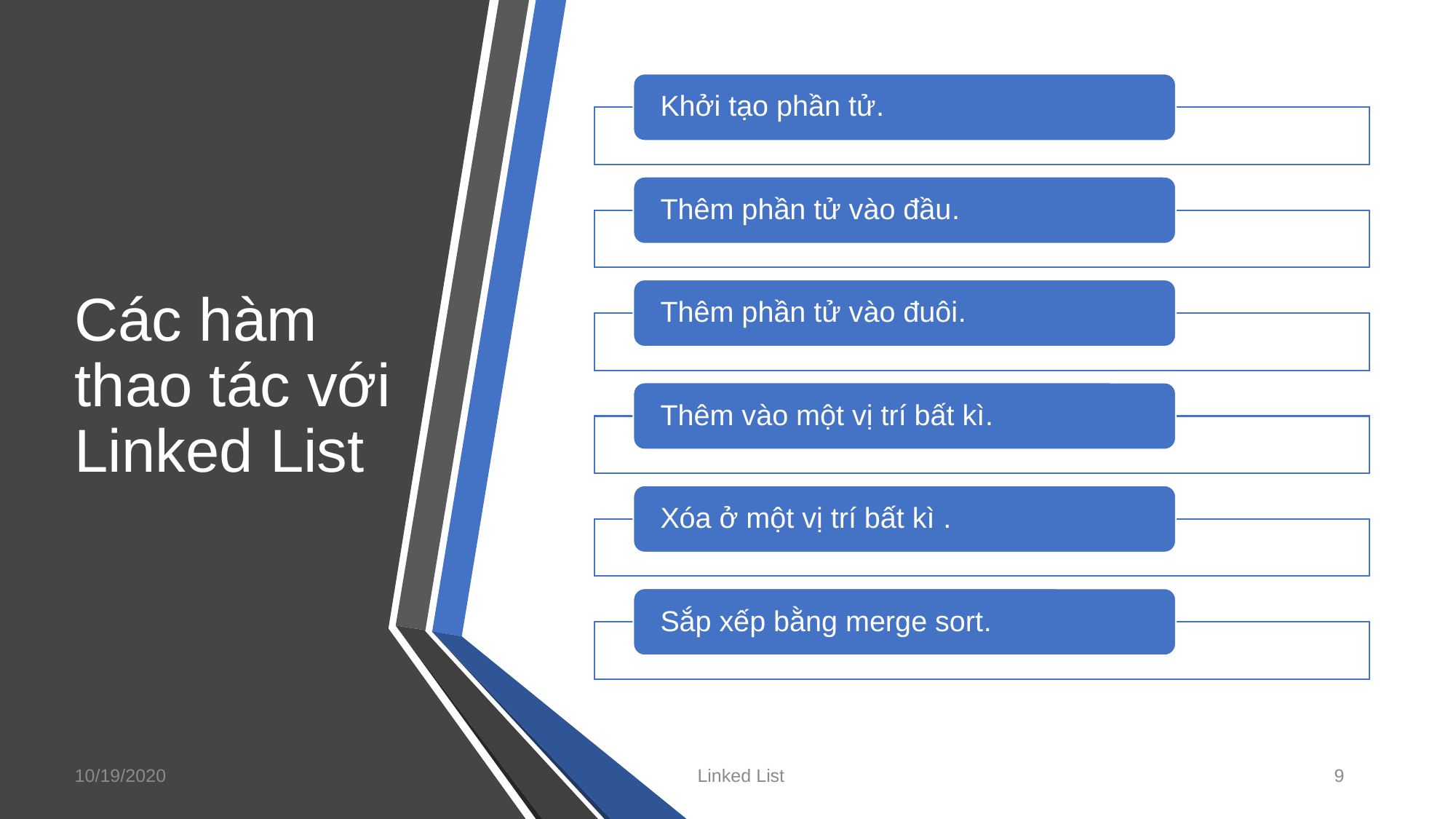

Khởi tạo phần tử.
Thêm phần tử vào đầu.
Thêm phần tử vào đuôi.
Thêm vào một vị trí bất kì.
Xóa ở một vị trí bất kì .
Sắp xếp bằng merge sort.
# Các hàm thao tác với Linked List
10/19/2020
Linked List
9